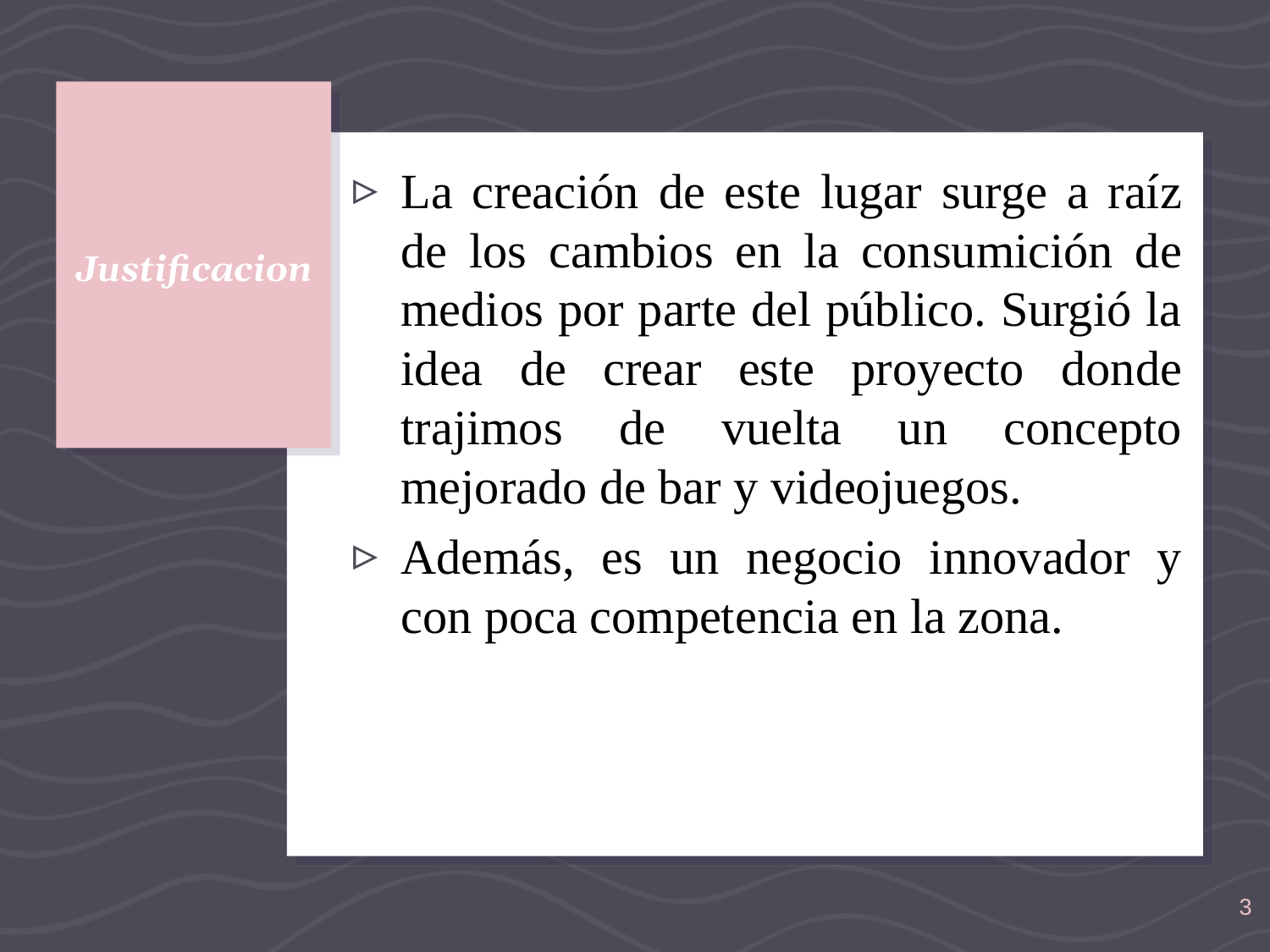

# Justificacion
La creación de este lugar surge a raíz de los cambios en la consumición de medios por parte del público. Surgió la idea de crear este proyecto donde trajimos de vuelta un concepto mejorado de bar y videojuegos.
Además, es un negocio innovador y con poca competencia en la zona.
3